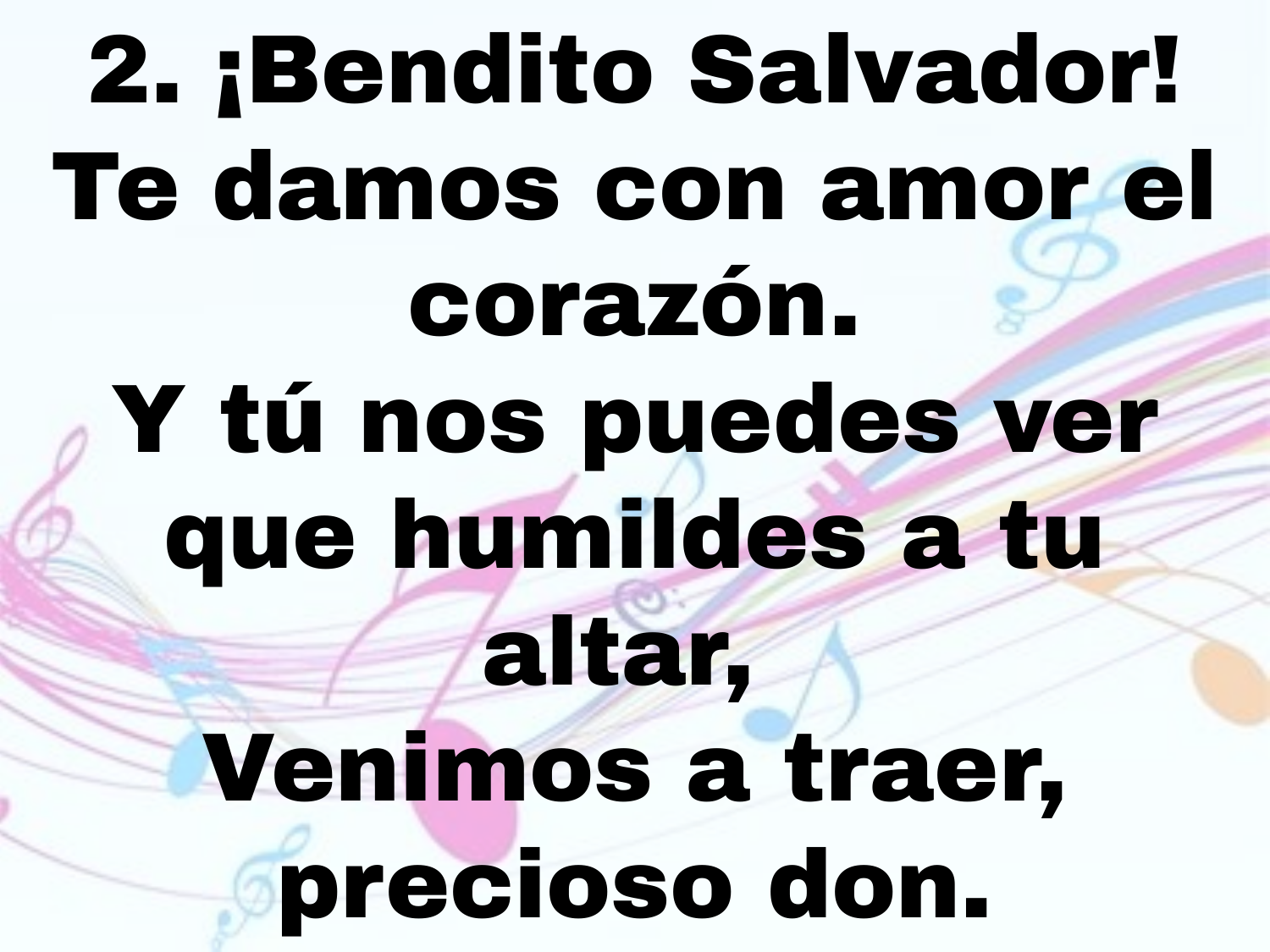

2.	¡Bendito Salvador!
Te damos con amor el corazón.
Y tú nos puedes ver que humildes a tu altar,
Venimos a traer, precioso don.